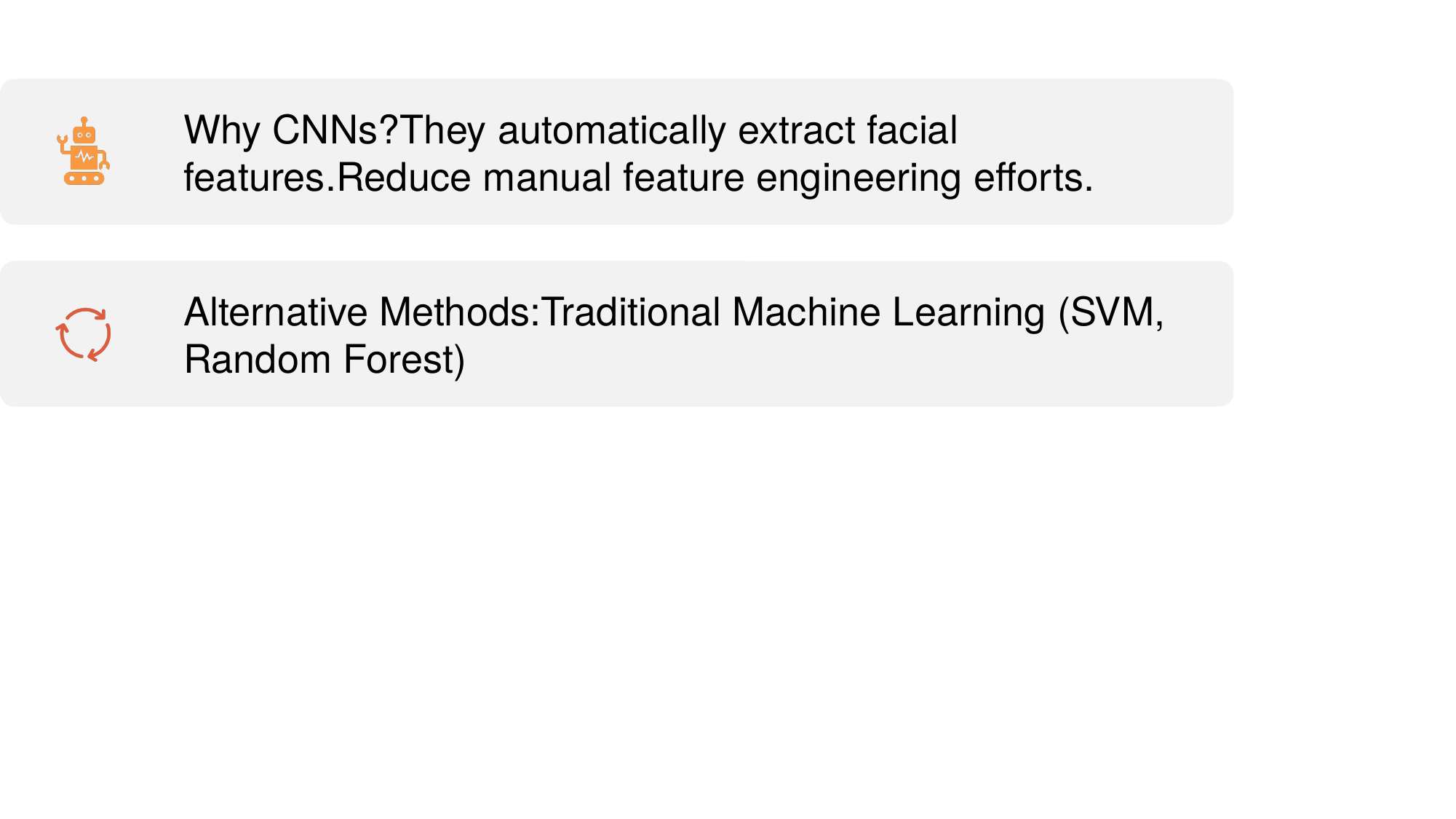

# Model Selection (Deep Learning Approach)
Why CNNs?They automatically extract facial features.Reduce manual feature engineering efforts.
Alternative Methods:Traditional Machine Learning (SVM, Random Forest)